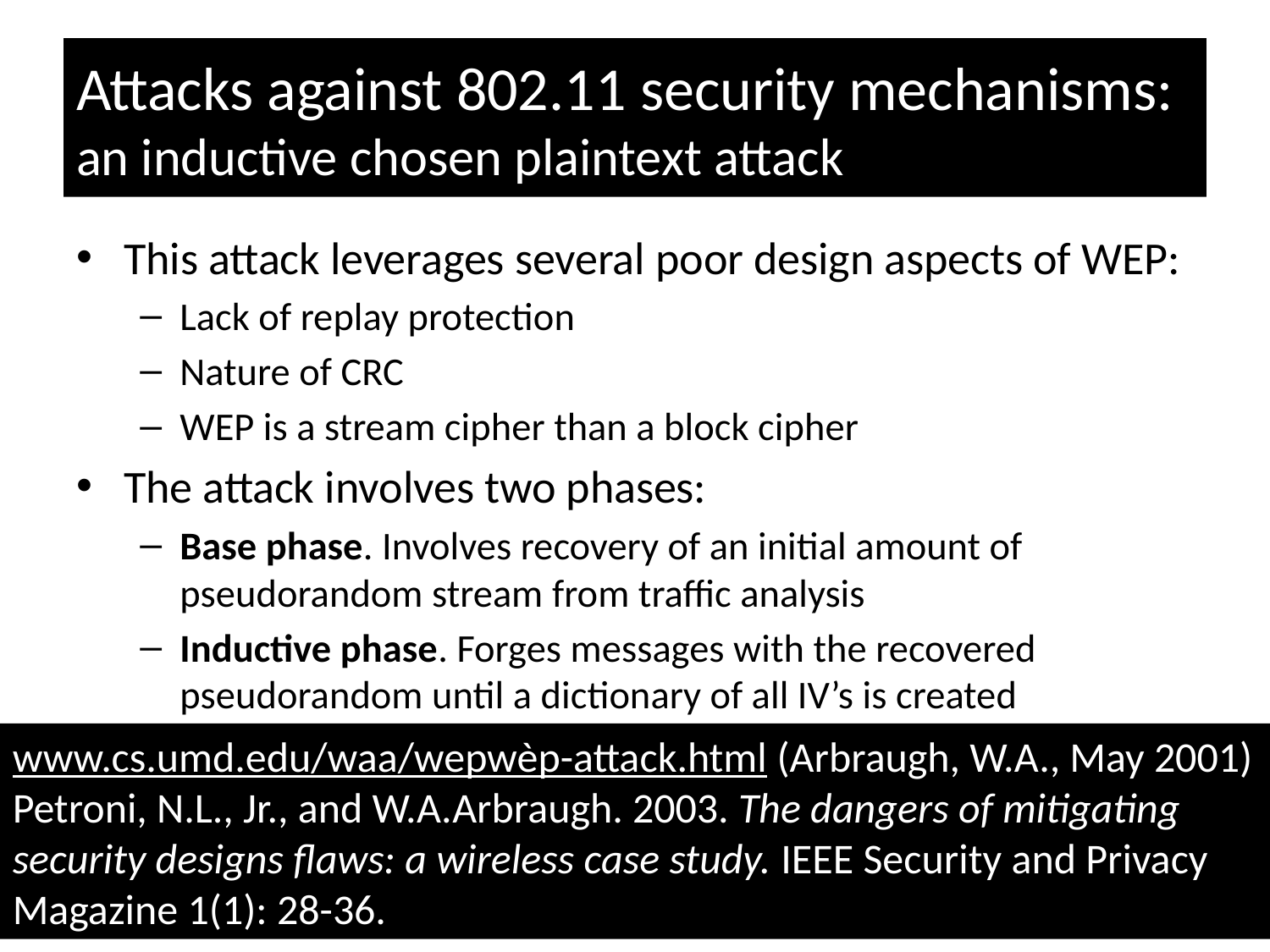

# Attacks against 802.11 security mechanisms: an inductive chosen plaintext attack
This attack leverages several poor design aspects of WEP:
Lack of replay protection
Nature of CRC
WEP is a stream cipher than a block cipher
The attack involves two phases:
Base phase. Involves recovery of an initial amount of pseudorandom stream from traffic analysis
Inductive phase. Forges messages with the recovered pseudorandom until a dictionary of all IV’s is created
www.cs.umd.edu/waa/wepwèp-attack.html (Arbraugh, W.A., May 2001)
Petroni, N.L., Jr., and W.A.Arbraugh. 2003. The dangers of mitigating security designs flaws: a wireless case study. IEEE Security and Privacy Magazine 1(1): 28-36.